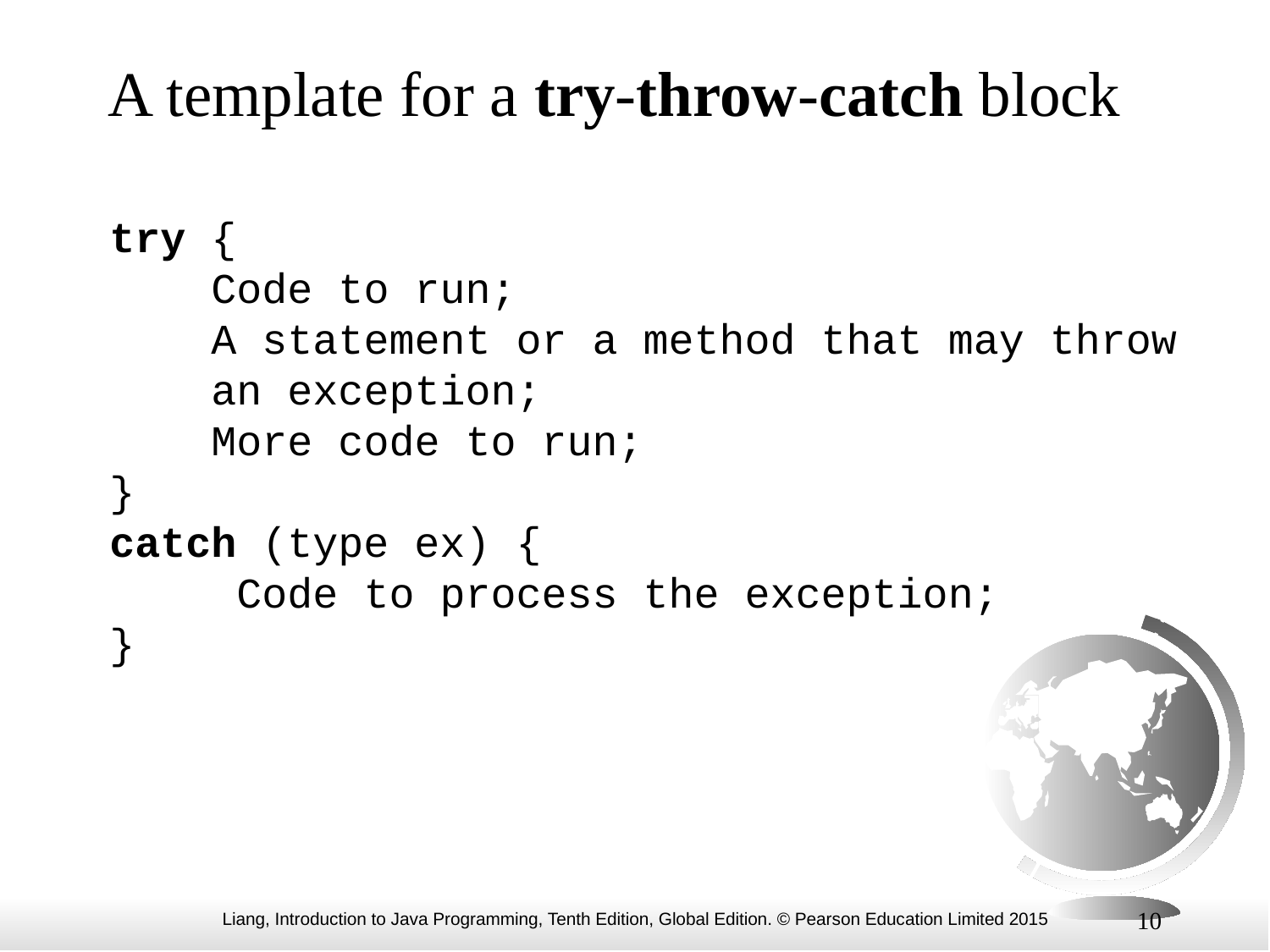

# A template for a try-throw-catch block
try {
    Code to run;
    A statement or a method that may throw
    an exception;
    More code to run;
}
catch (type ex) {
     Code to process the exception;
}
10